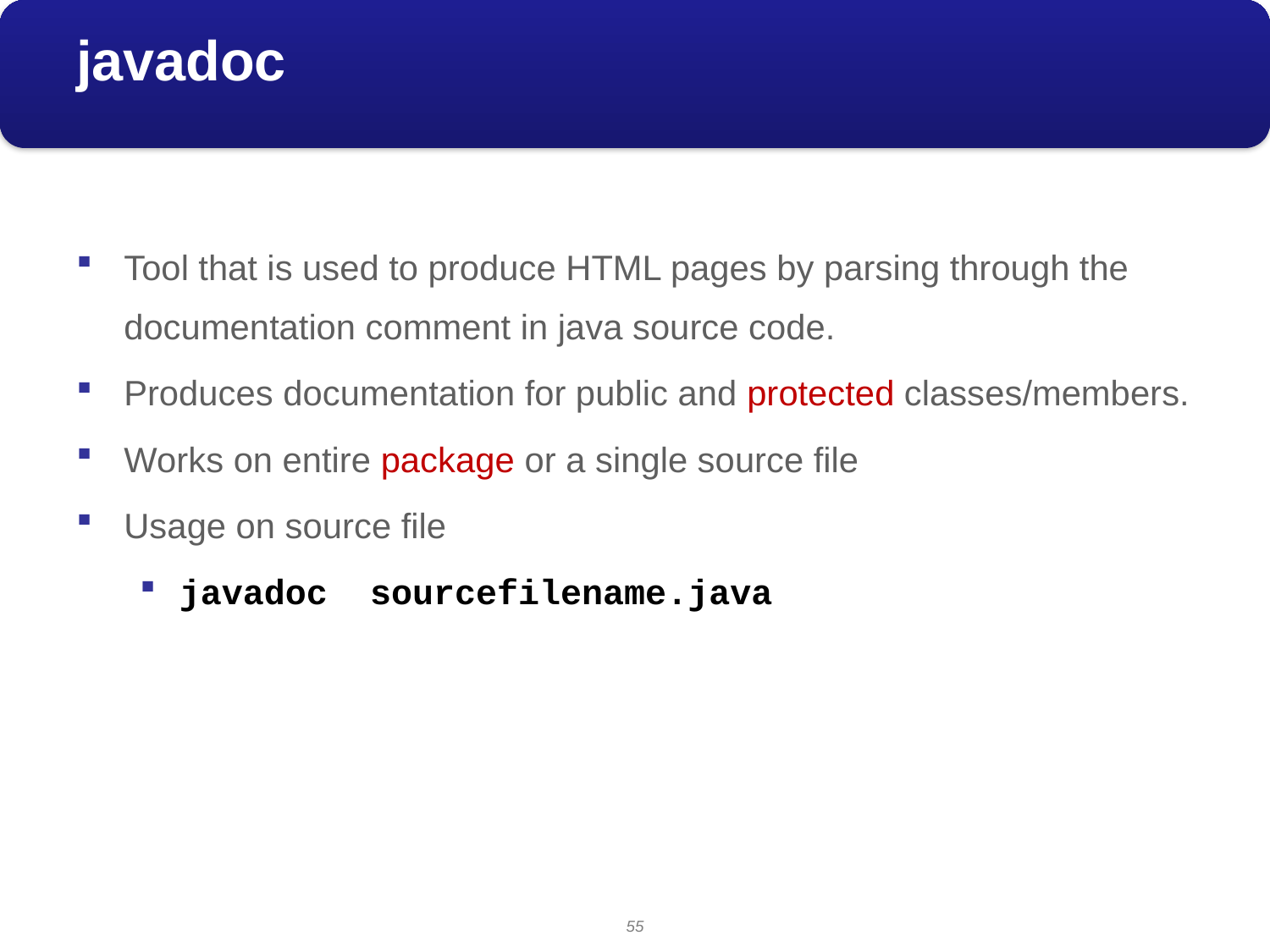

# javadoc
Tool that is used to produce HTML pages by parsing through the documentation comment in java source code.
Produces documentation for public and protected classes/members.
Works on entire package or a single source file
Usage on source file
javadoc  sourcefilename.java
55